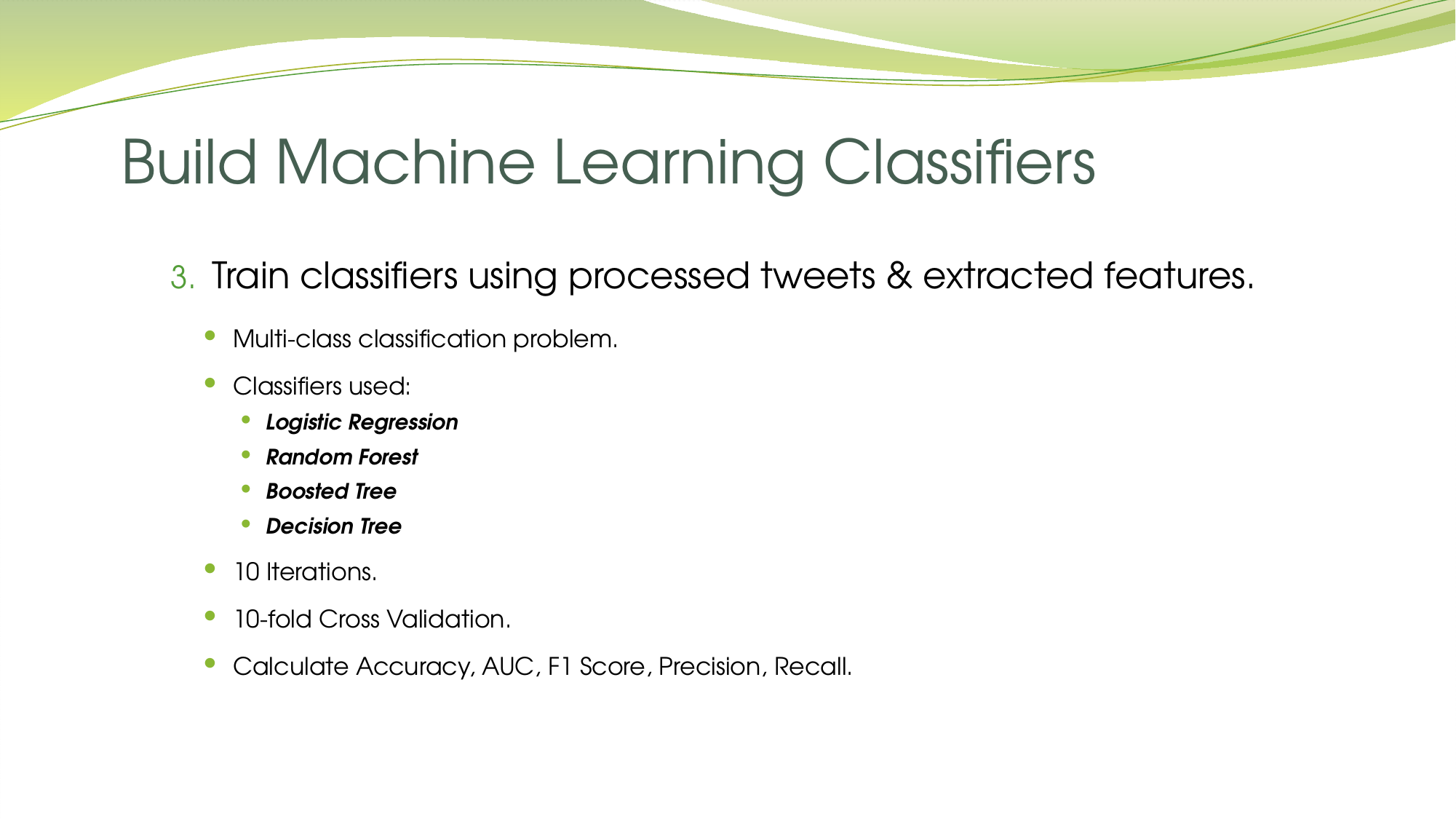

# Build Machine Learning Classifiers
Train classifiers using processed tweets & extracted features.
Multi-class classification problem.
Classifiers used:
Logistic Regression
Random Forest
Boosted Tree
Decision Tree
10 Iterations.
10-fold Cross Validation.
Calculate Accuracy, AUC, F1 Score, Precision, Recall.